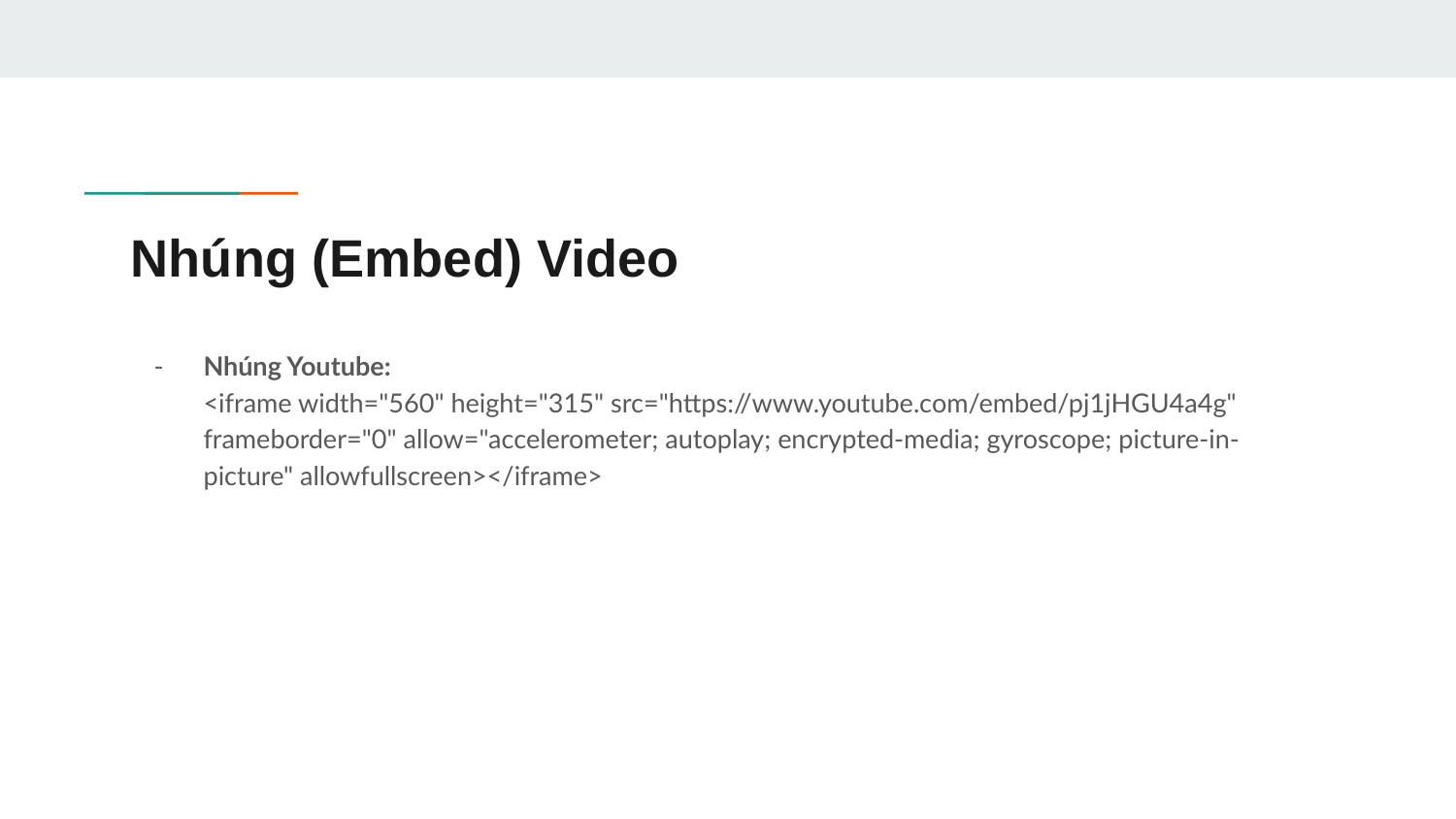

# Nhúng (Embed) Video
Nhúng Youtube:
<iframe width="560" height="315" src="https://www.youtube.com/embed/pj1jHGU4a4g" frameborder="0" allow="accelerometer; autoplay; encrypted-media; gyroscope; picture-in-picture" allowfullscreen></iframe>